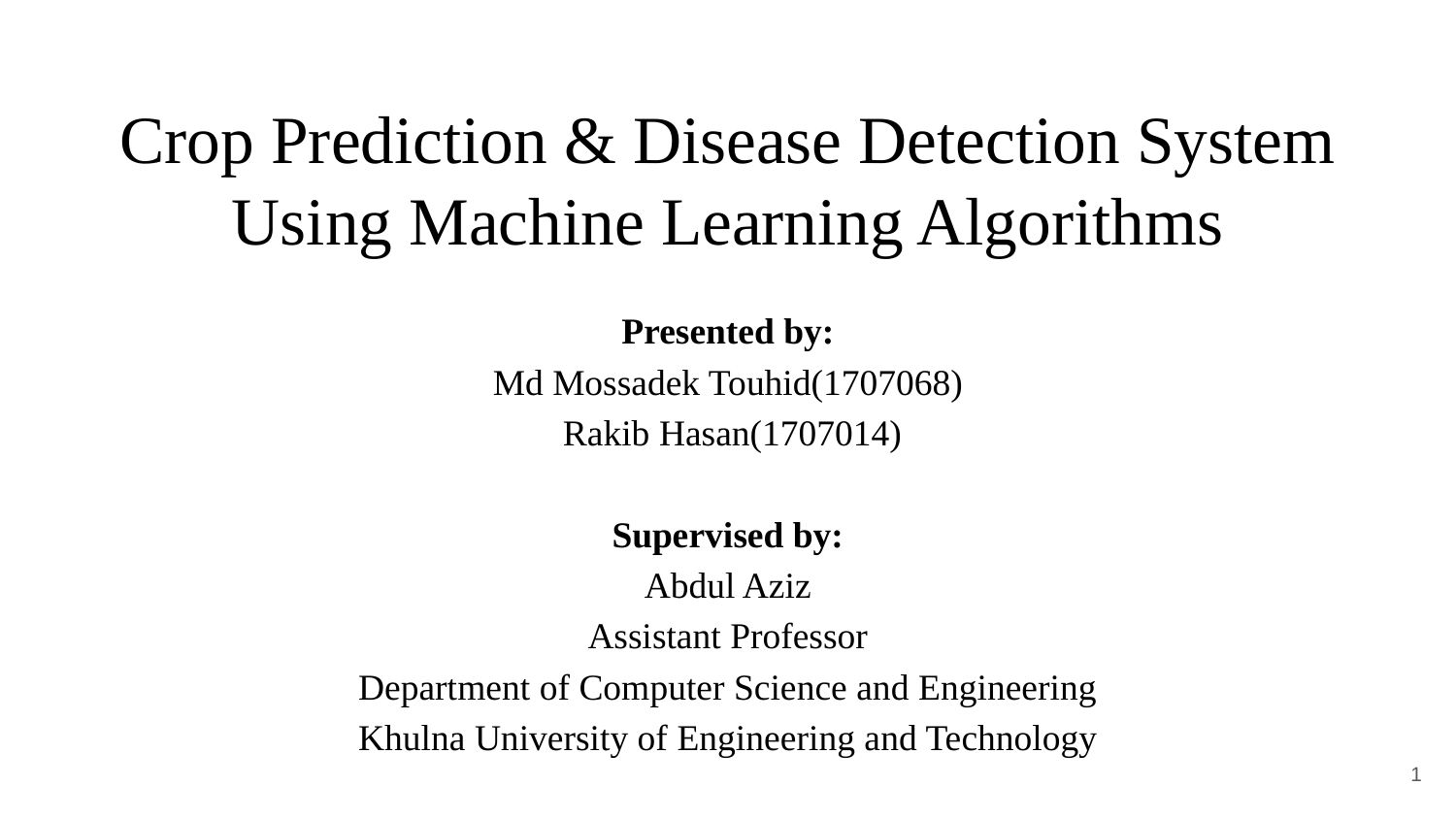

# Crop Prediction & Disease Detection System Using Machine Learning Algorithms
Presented by:
Md Mossadek Touhid(1707068)
 Rakib Hasan(1707014)

Supervised by:
Abdul Aziz
Assistant Professor
Department of Computer Science and Engineering
Khulna University of Engineering and Technology

1